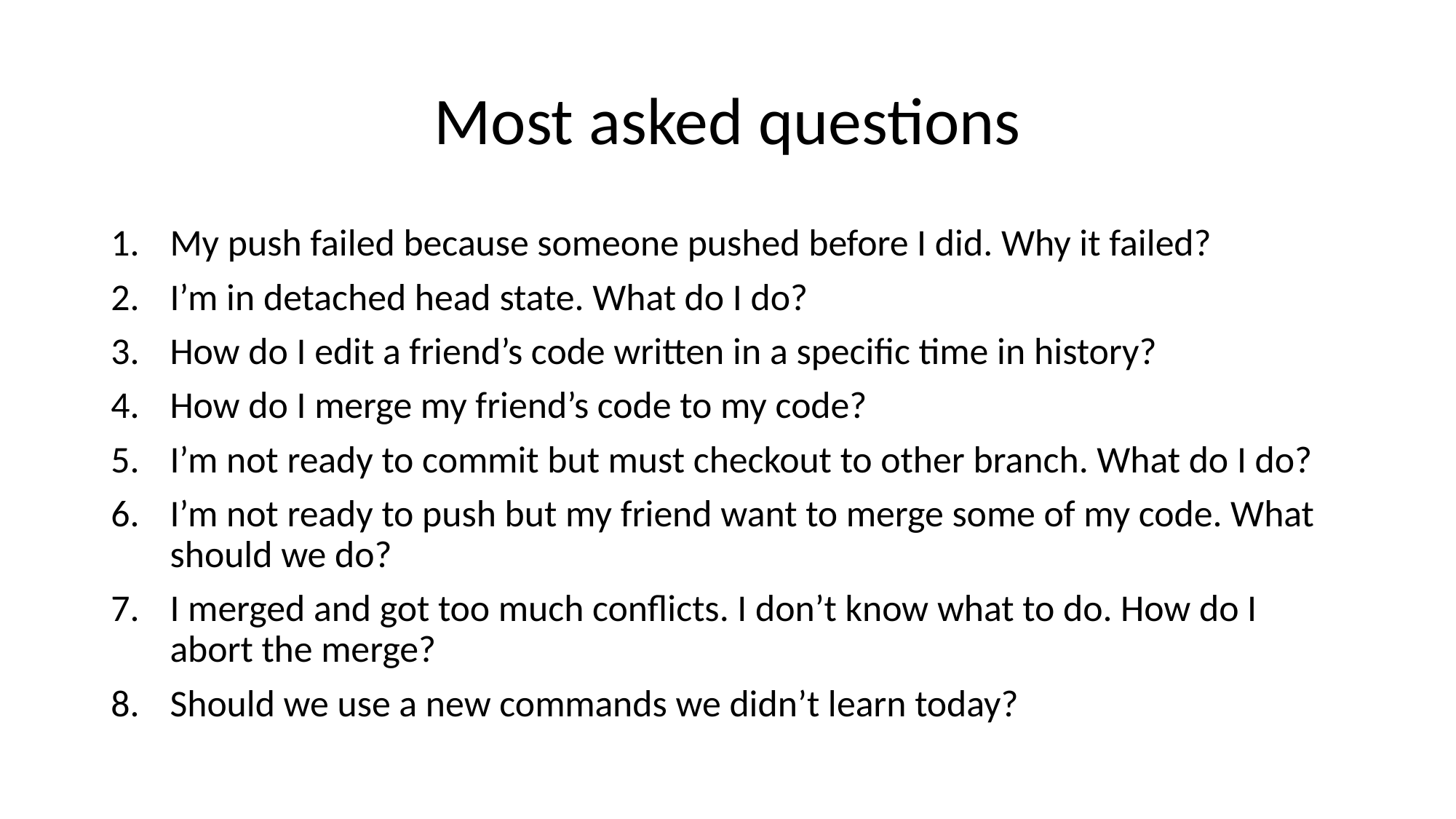

# Most asked questions
My push failed because someone pushed before I did. Why it failed?
I’m in detached head state. What do I do?
How do I edit a friend’s code written in a specific time in history?
How do I merge my friend’s code to my code?
I’m not ready to commit but must checkout to other branch. What do I do?
I’m not ready to push but my friend want to merge some of my code. What should we do?
I merged and got too much conflicts. I don’t know what to do. How do I abort the merge?
Should we use a new commands we didn’t learn today?